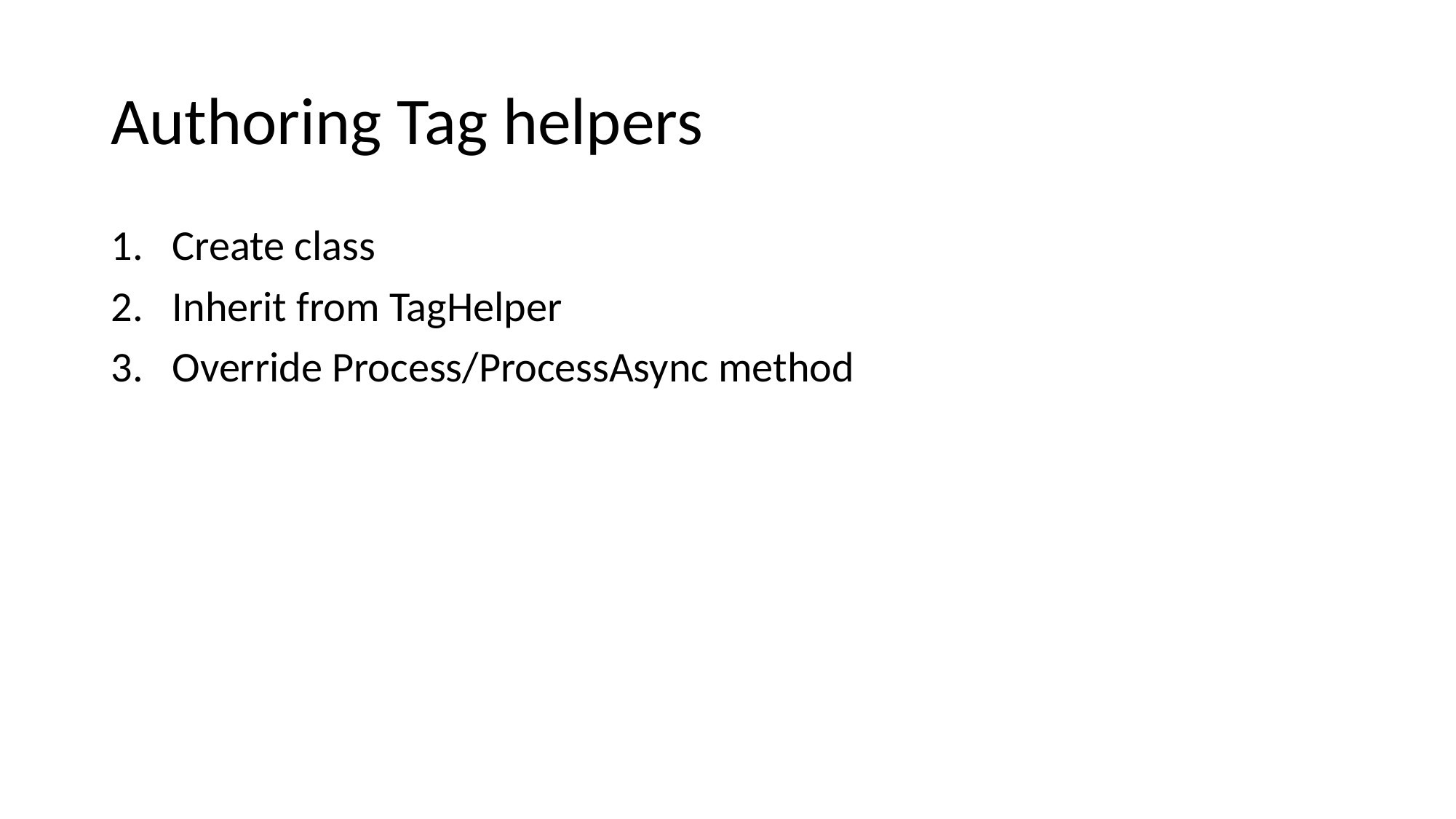

# Authoring Tag helpers
Create class
Inherit from TagHelper
Override Process/ProcessAsync method